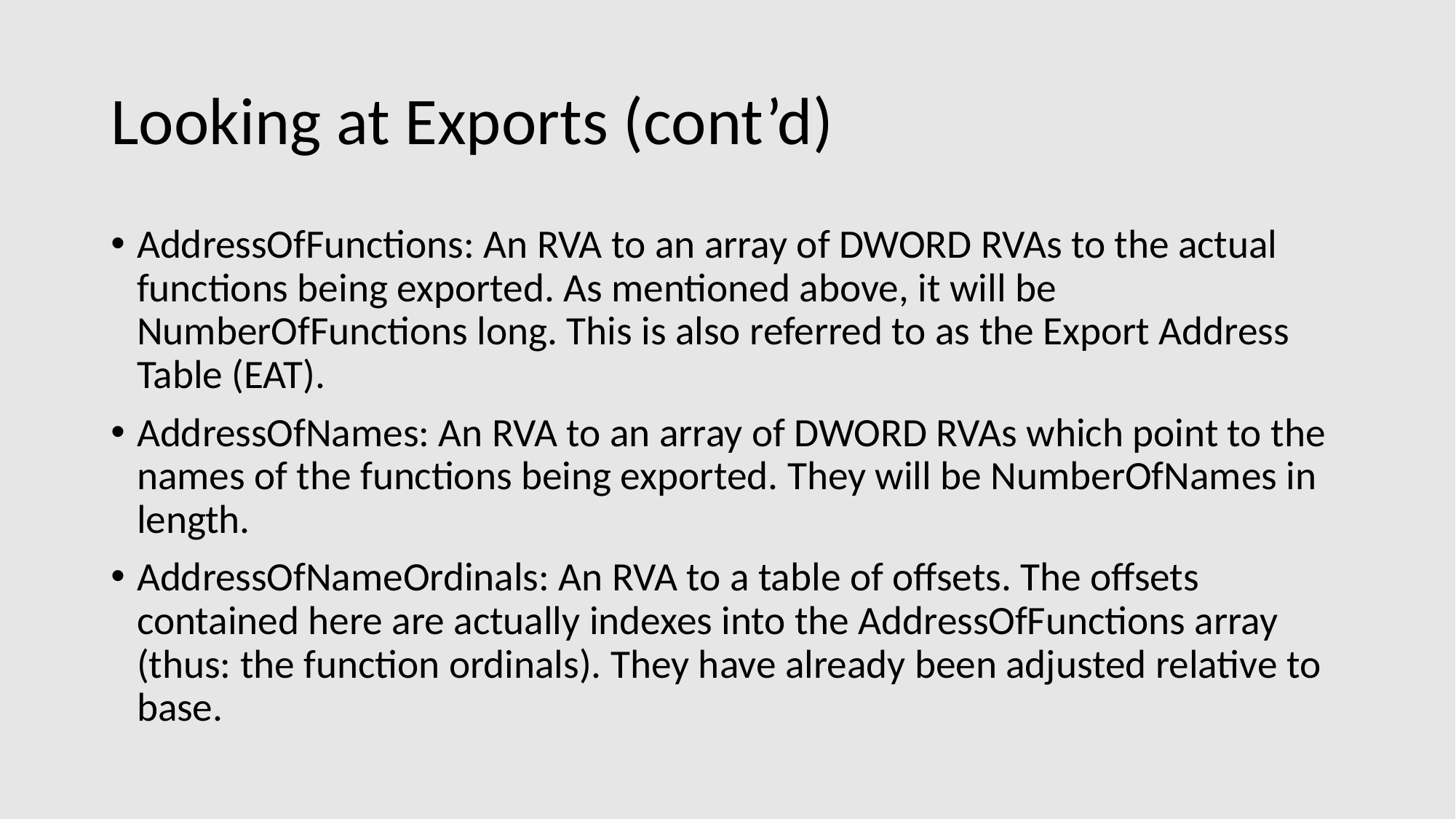

# Looking at Exports (cont’d)
AddressOfFunctions: An RVA to an array of DWORD RVAs to the actual functions being exported. As mentioned above, it will be NumberOfFunctions long. This is also referred to as the Export Address Table (EAT).
AddressOfNames: An RVA to an array of DWORD RVAs which point to the names of the functions being exported. They will be NumberOfNames in length.
AddressOfNameOrdinals: An RVA to a table of offsets. The offsets contained here are actually indexes into the AddressOfFunctions array (thus: the function ordinals). They have already been adjusted relative to base.